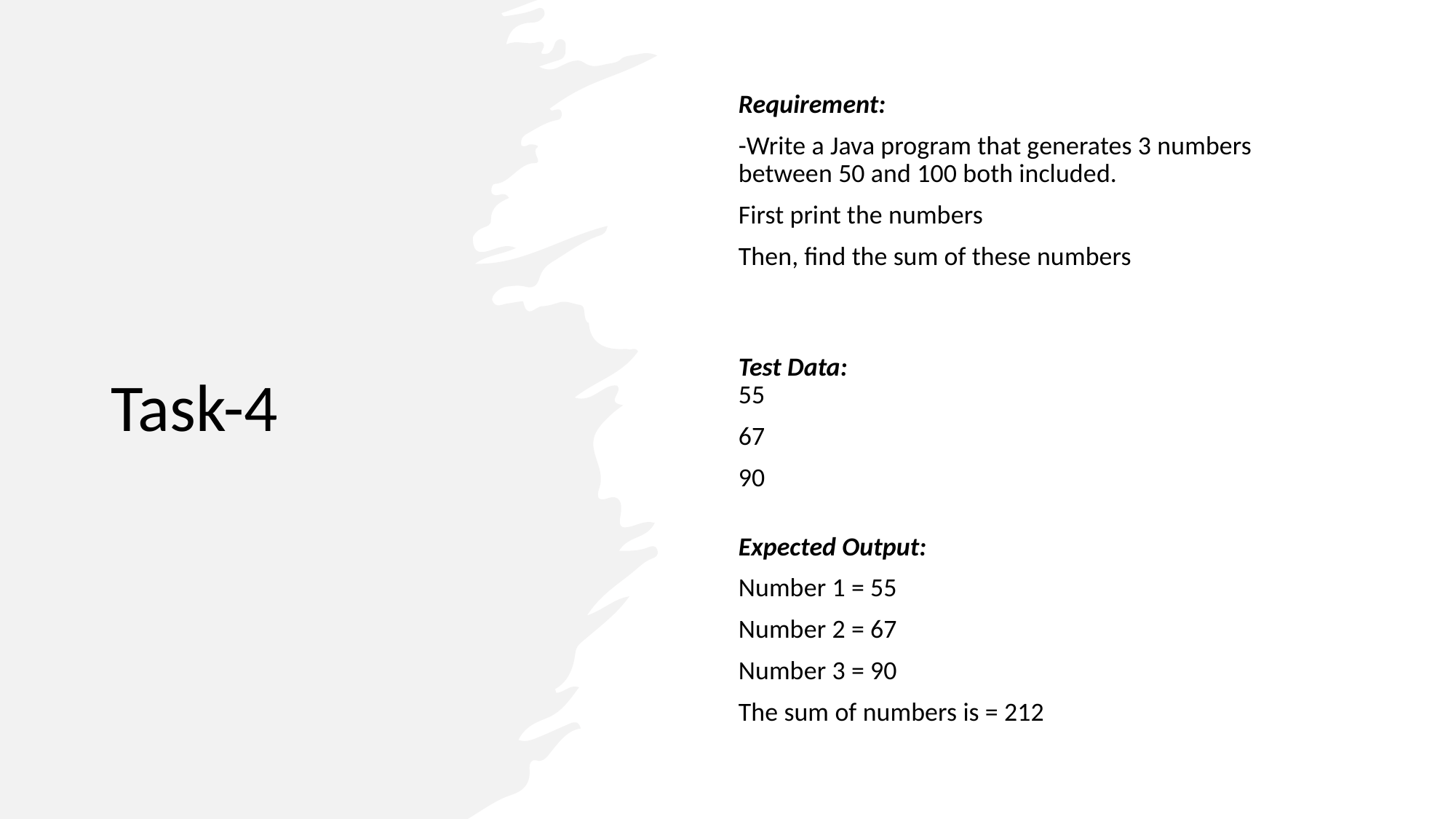

# Task-4
Requirement:
-Write a Java program that generates 3 numbers between 50 and 100 both included.
First print the numbers
Then, find the sum of these numbers

Test Data:
55
67
90
Expected Output:
Number 1 = 55
Number 2 = 67
Number 3 = 90
The sum of numbers is = 212